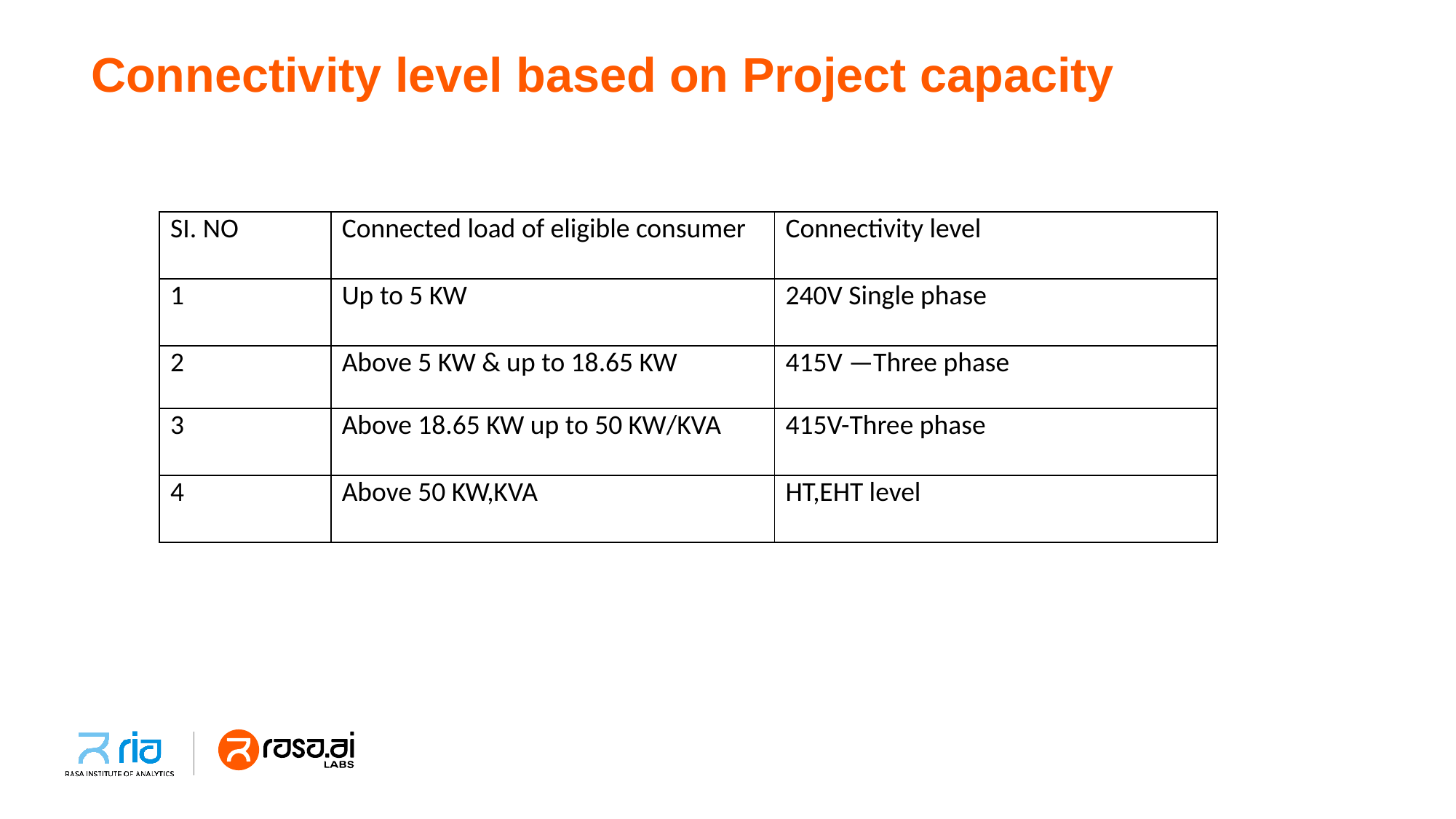

# Connectivity level based on Project capacity
| SI. NO | Connected load of eligible consumer | Connectivity level |
| --- | --- | --- |
| 1 | Up to 5 KW | 240V Single phase |
| 2 | Above 5 KW & up to 18.65 KW | 415V —Three phase |
| 3 | Above 18.65 KW up to 50 KW/KVA | 415V-Three phase |
| 4 | Above 50 KW,KVA | HT,EHT level |